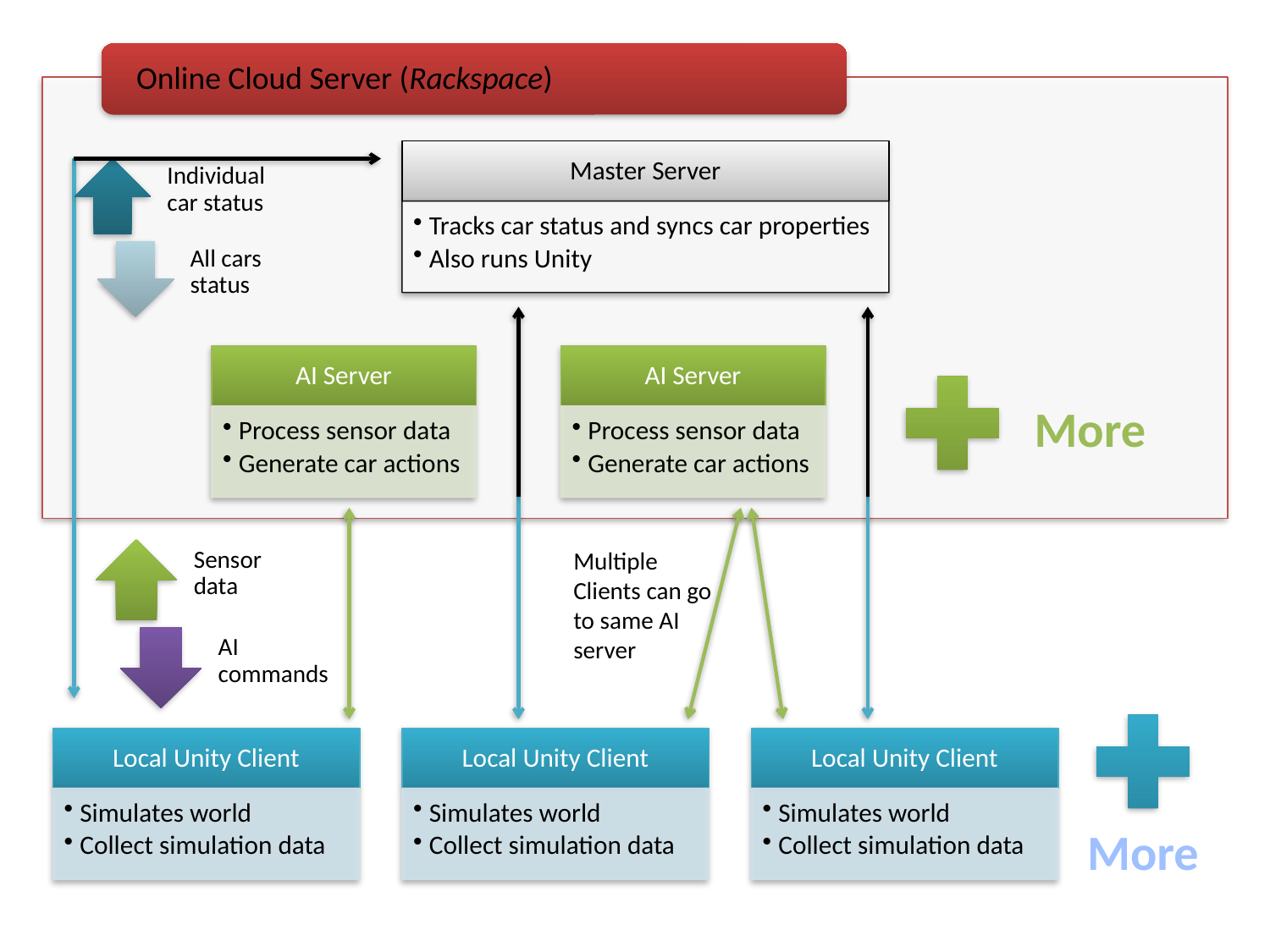

Online Cloud Server (Rackspace)
Master Server
Tracks car status and syncs car properties
Also runs Unity
Individual car status
All cars status
AI Server
Process sensor data
Generate car actions
AI Server
Process sensor data
Generate car actions

More
Sensor data
AI commands
Multiple Clients can go to same AI server

Local Unity Client
Simulates world
Collect simulation data
Local Unity Client
Simulates world
Collect simulation data
Local Unity Client
Simulates world
Collect simulation data
More